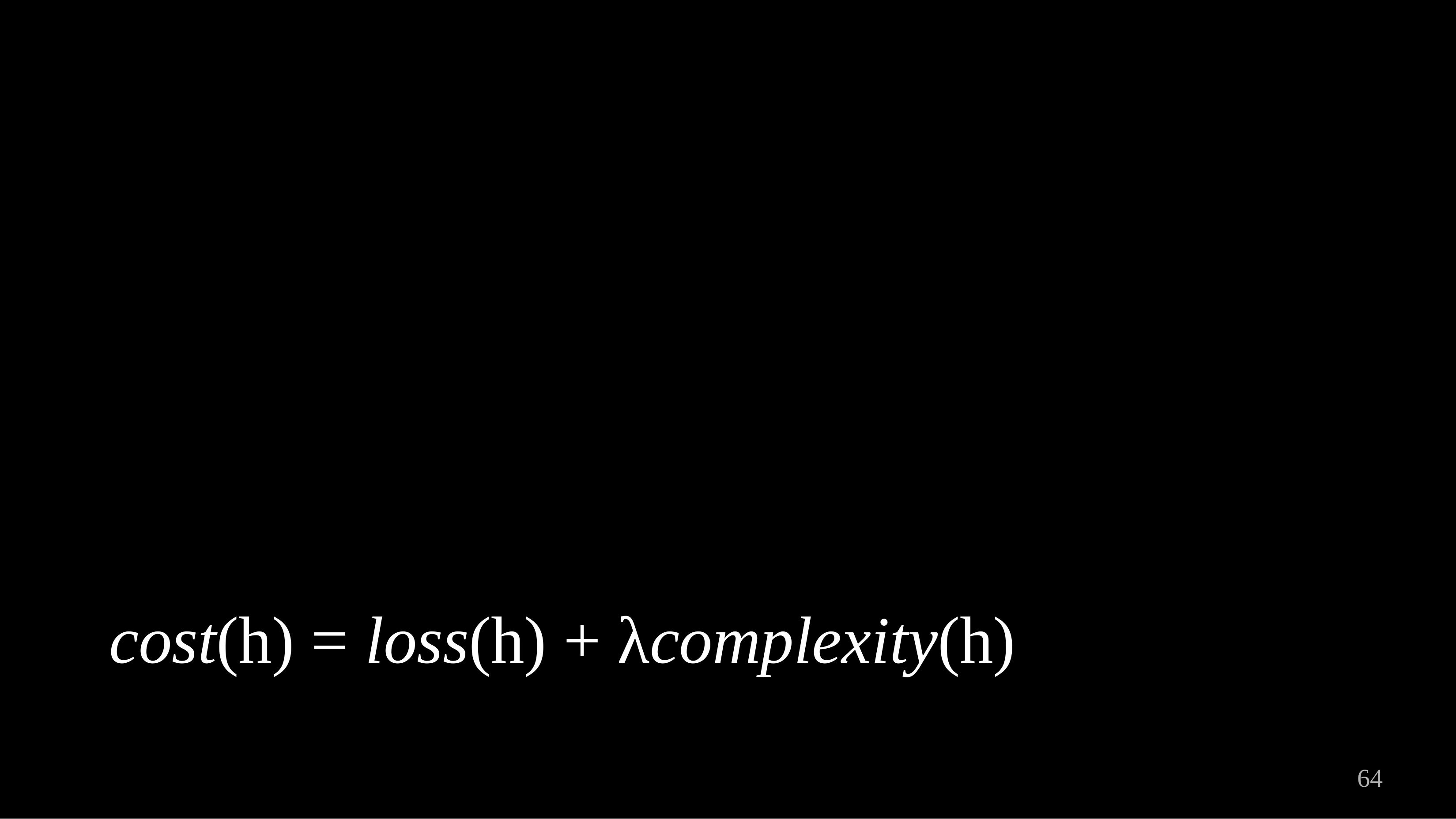

# cost(h) = loss(h) + λcomplexity(h)
64